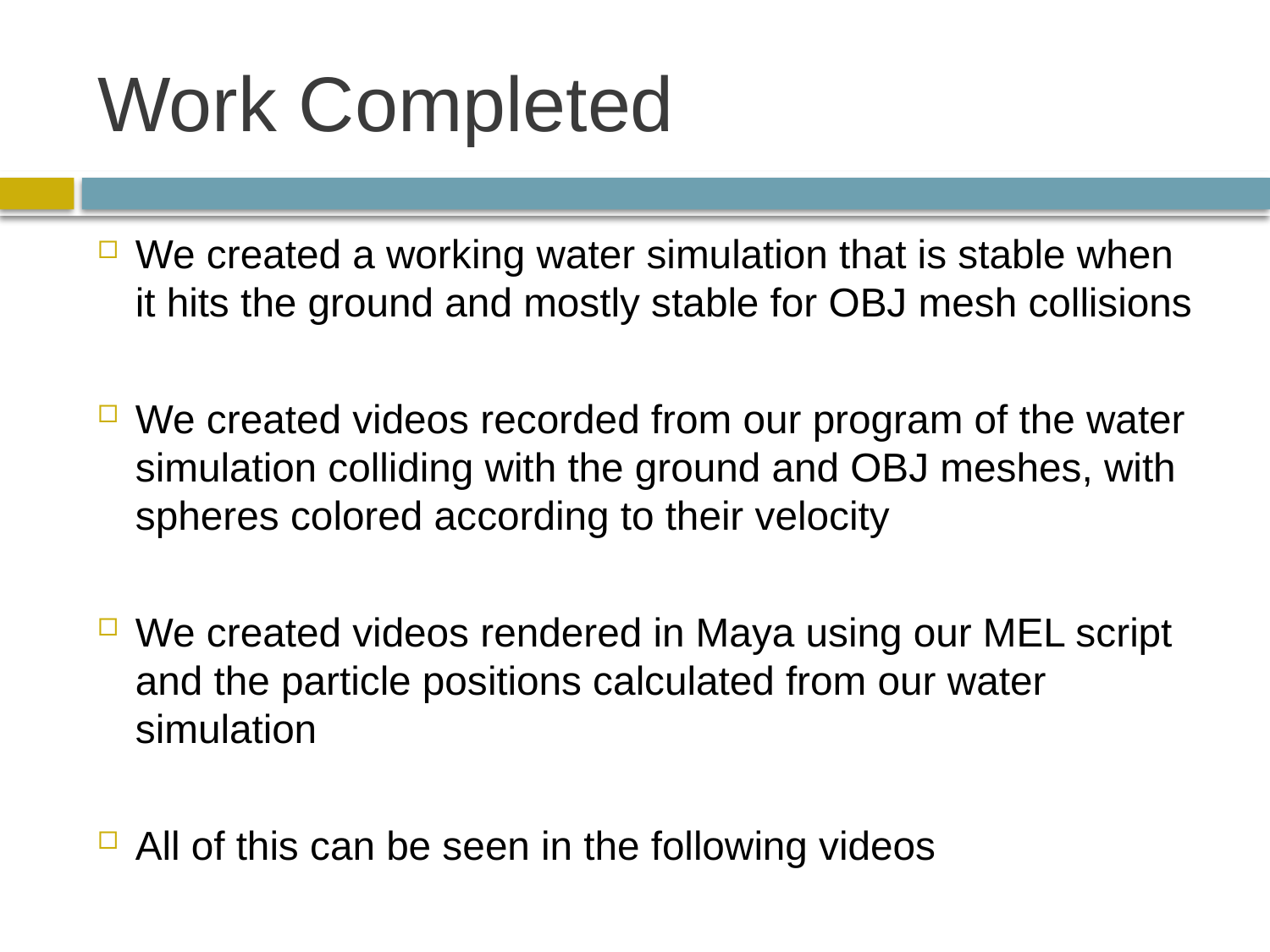

# Work Completed
We created a working water simulation that is stable when it hits the ground and mostly stable for OBJ mesh collisions

We created videos recorded from our program of the water simulation colliding with the ground and OBJ meshes, with spheres colored according to their velocity

We created videos rendered in Maya using our MEL script and the particle positions calculated from our water simulation

All of this can be seen in the following videos